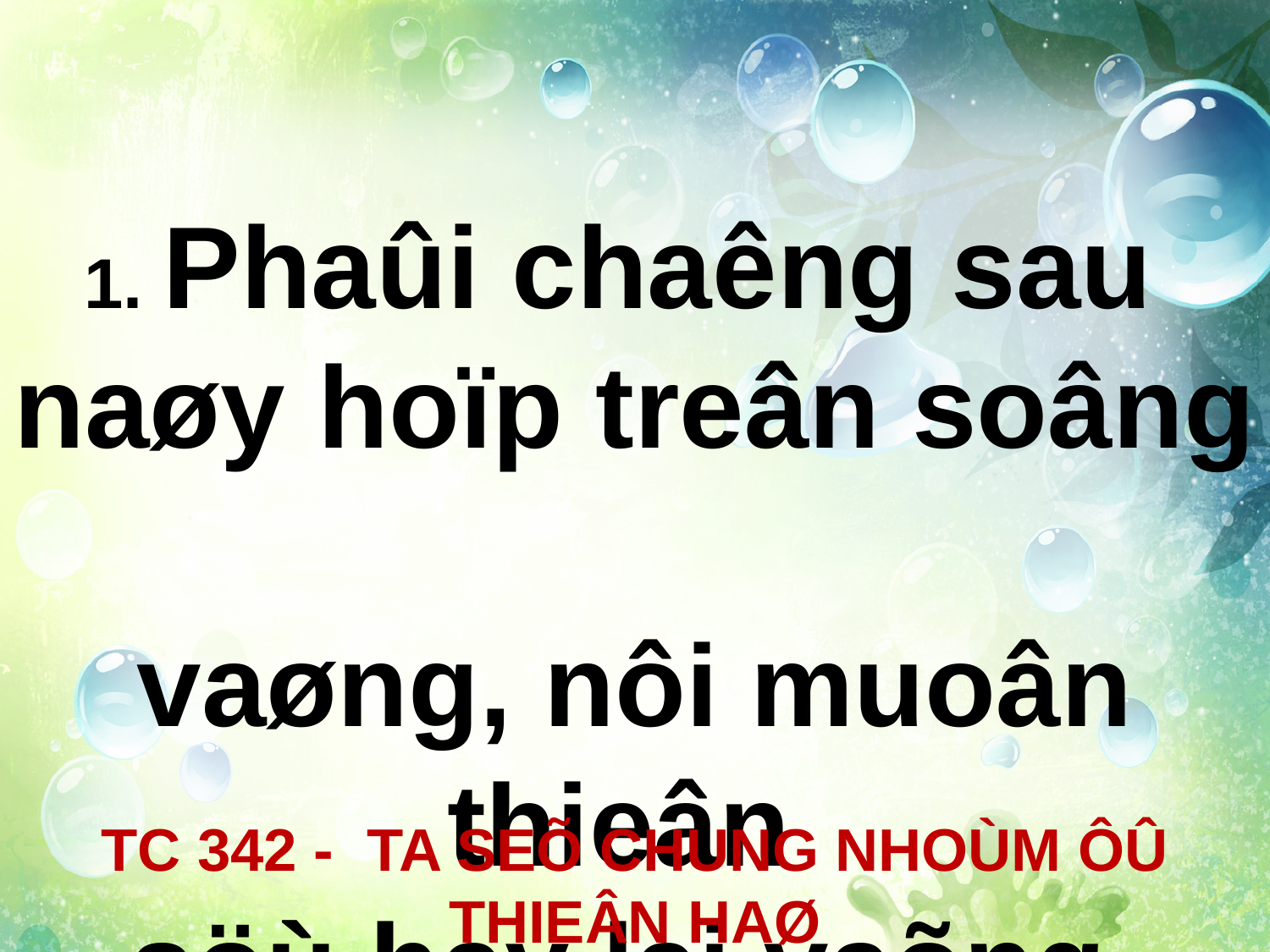

1. Phaûi chaêng sau
naøy hoïp treân soâng
vaøng, nôi muoân thieân
söù hay lai vaõng.
TC 342 -  TA SEÕ CHUNG NHOÙM ÔÛ THIEÂN HAØ